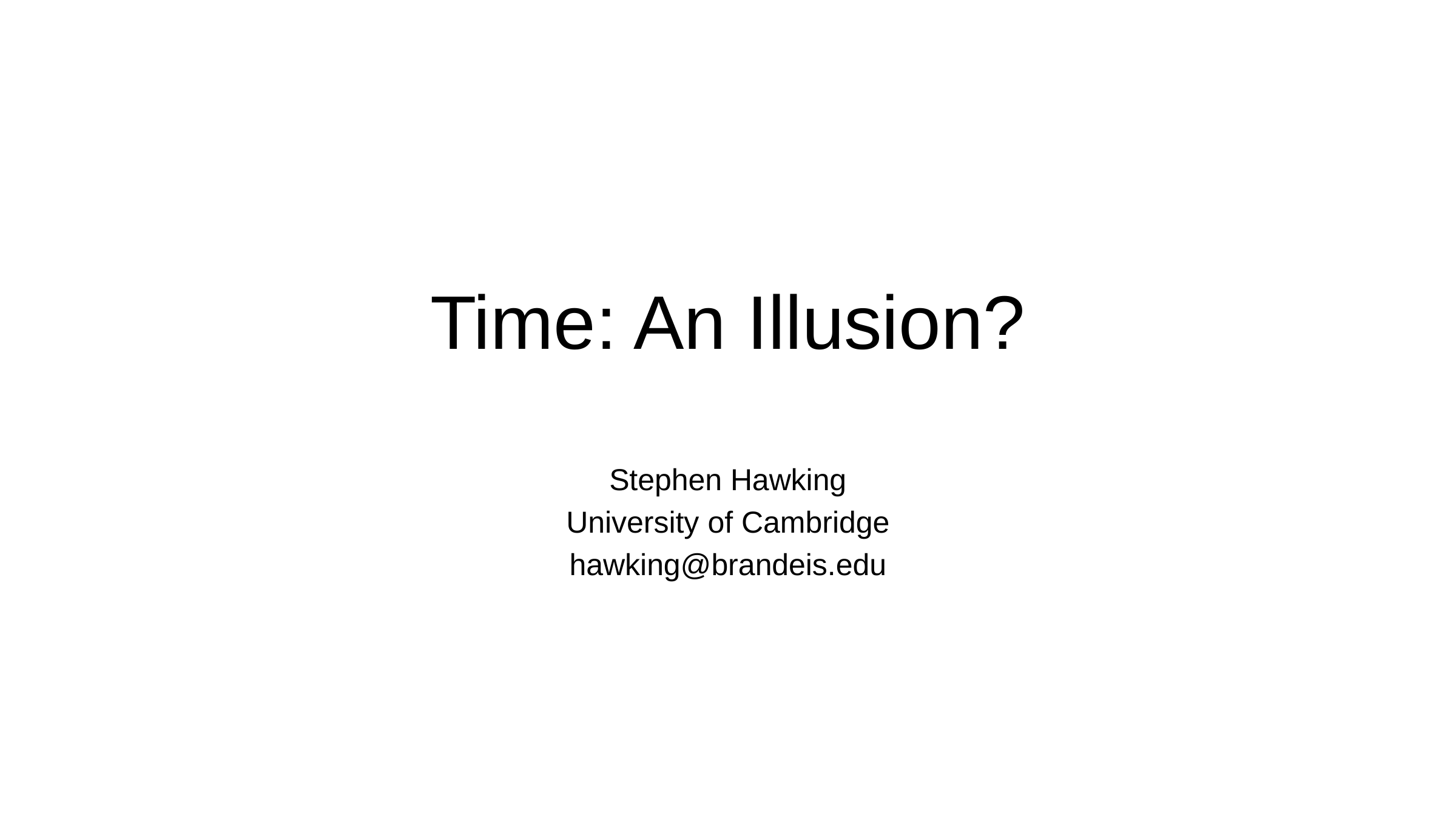

# Time: An Illusion?
Stephen Hawking
University of Cambridge
hawking@brandeis.edu